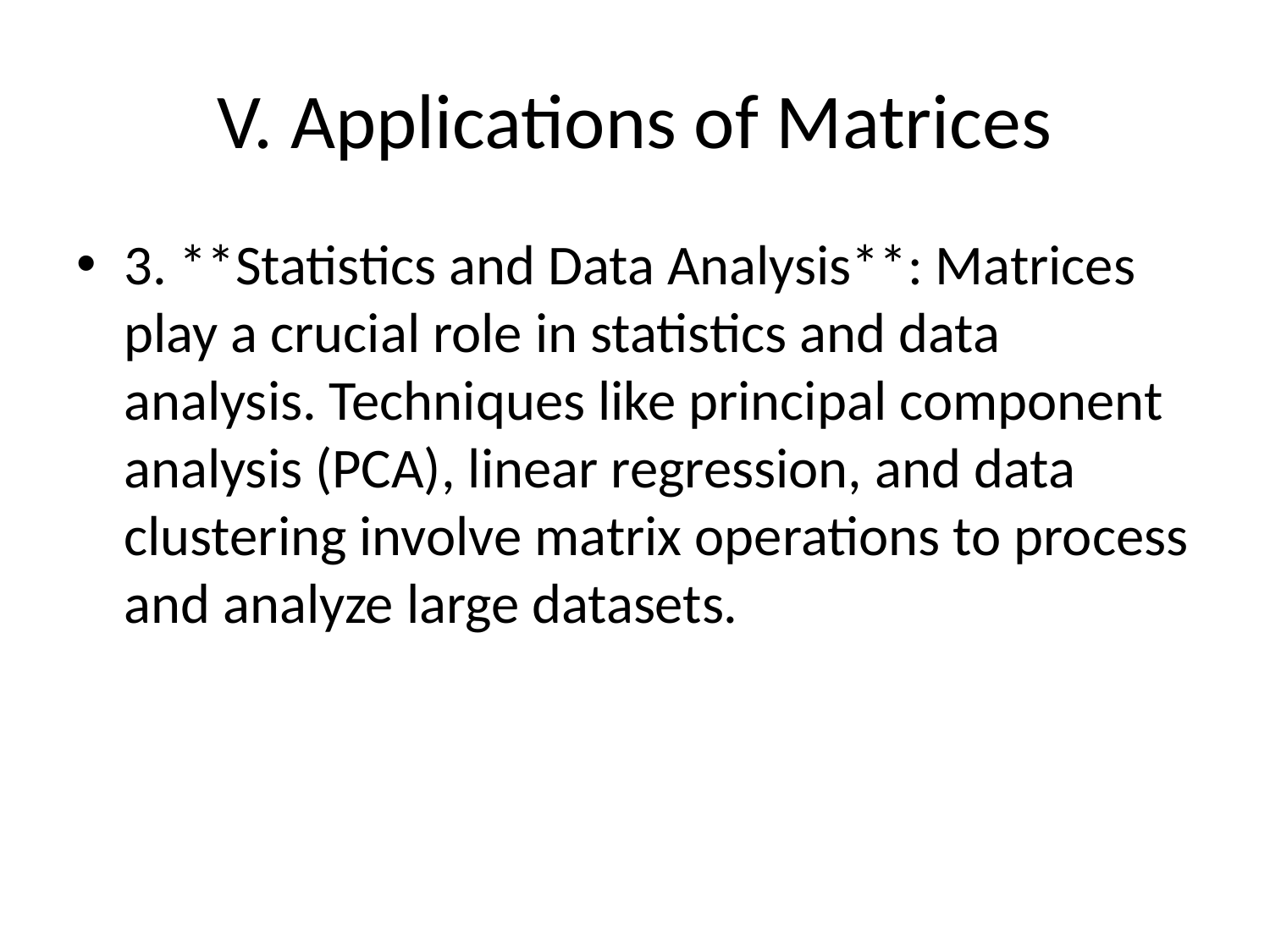

# V. Applications of Matrices
3. **Statistics and Data Analysis**: Matrices play a crucial role in statistics and data analysis. Techniques like principal component analysis (PCA), linear regression, and data clustering involve matrix operations to process and analyze large datasets.